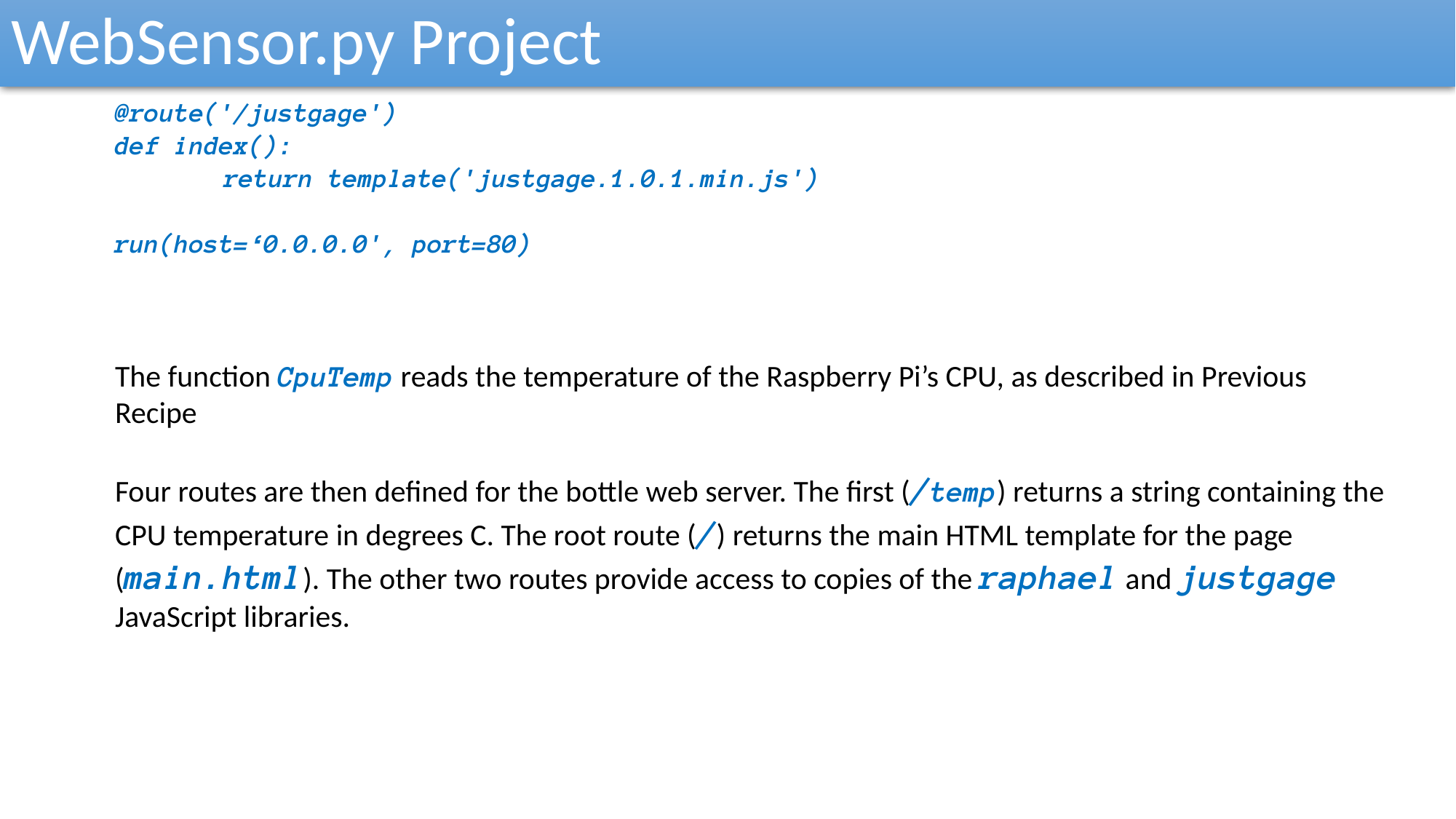

WebSensor.py Project
@route('/justgage')
def index():
	return template('justgage.1.0.1.min.js')

run(host=‘0.0.0.0', port=80)

The function CpuTemp reads the temperature of the Raspberry Pi’s CPU, as described in Previous Recipe

Four routes are then defined for the bottle web server. The first (/temp) returns a string containing the CPU temperature in degrees C. The root route (/) returns the main HTML template for the page (main.html). The other two routes provide access to copies of the raphael and justgage JavaScript libraries.